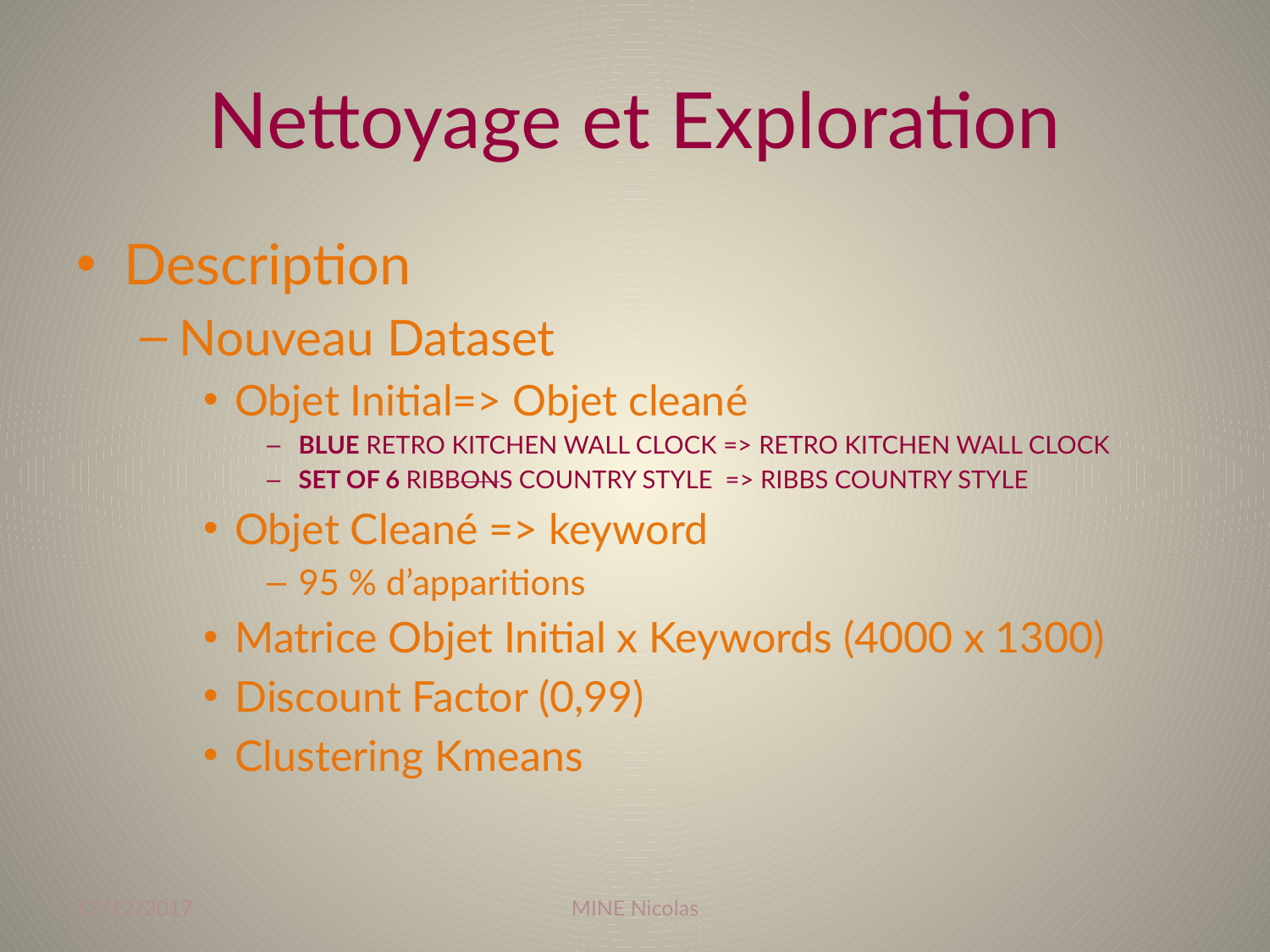

# Nettoyage et Exploration
Description
Nouveau Dataset
Objet Initial=> Objet cleané
BLUE RETRO KITCHEN WALL CLOCK => RETRO KITCHEN WALL CLOCK
SET OF 6 RIBBONS COUNTRY STYLE  => RIBBS COUNTRY STYLE
Objet Cleané => keyword
95 % d’apparitions
Matrice Objet Initial x Keywords (4000 x 1300)
Discount Factor (0,99)
Clustering Kmeans
17/12/2017
MINE Nicolas